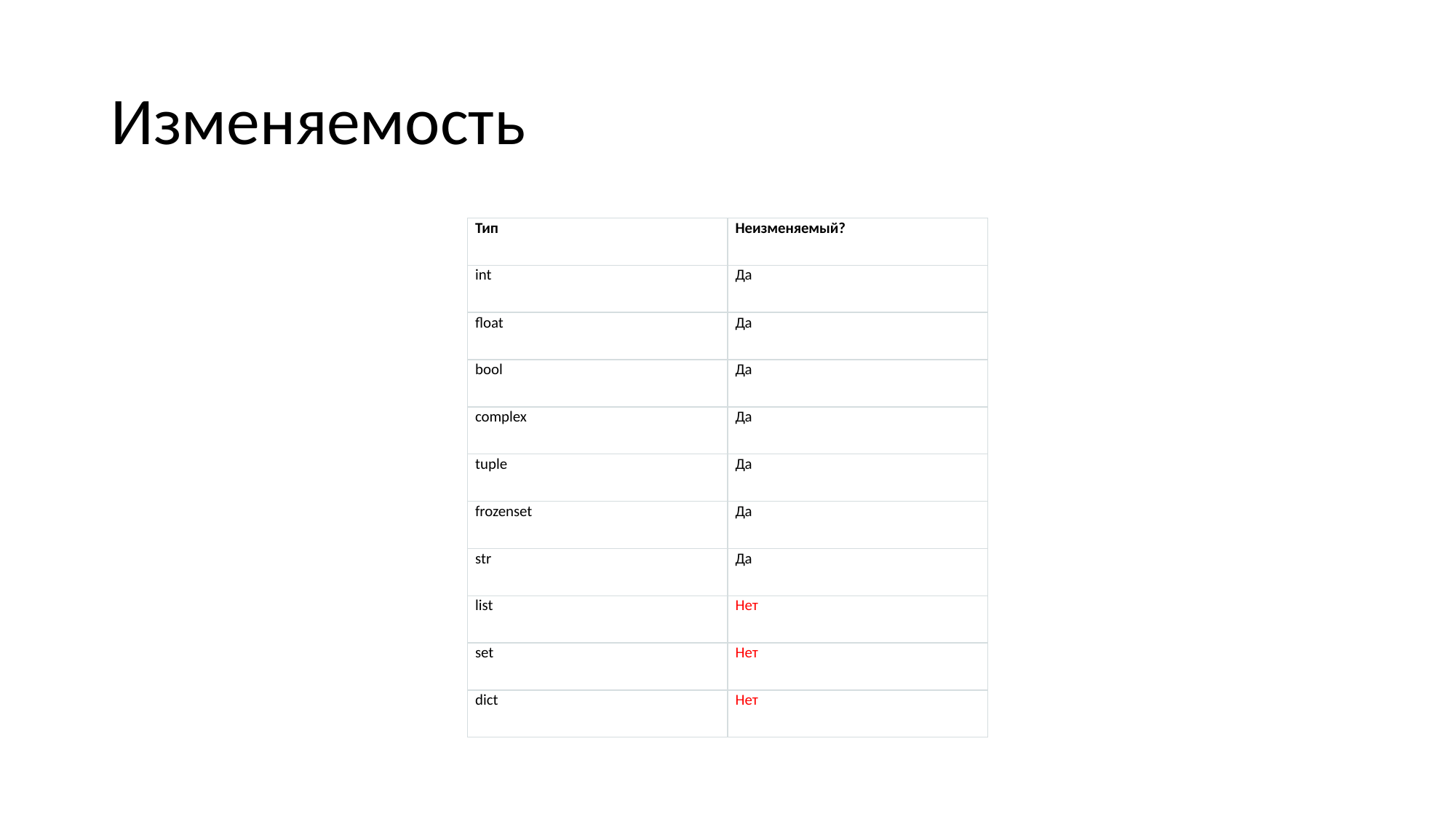

# Изменяемость
| Тип | Неизменяемый? |
| --- | --- |
| int | Да |
| float | Да |
| bool | Да |
| complex | Да |
| tuple | Да |
| frozenset | Да |
| str | Да |
| list | Нет |
| set | Нет |
| dict | Нет |